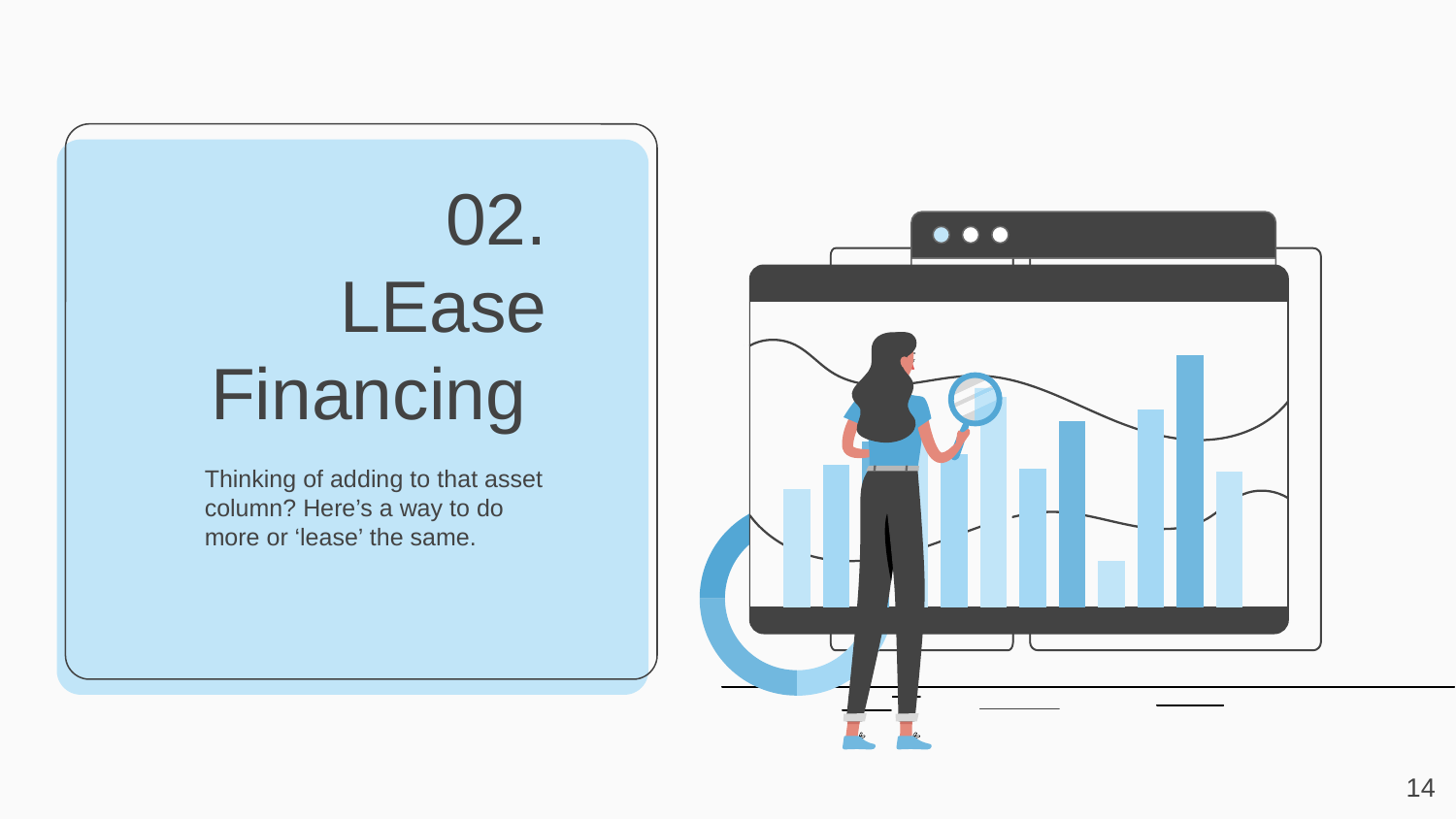

# 02.
LEase Financing

Thinking of adding to that asset column? Here’s a way to do more or ‘lease’ the same.

14